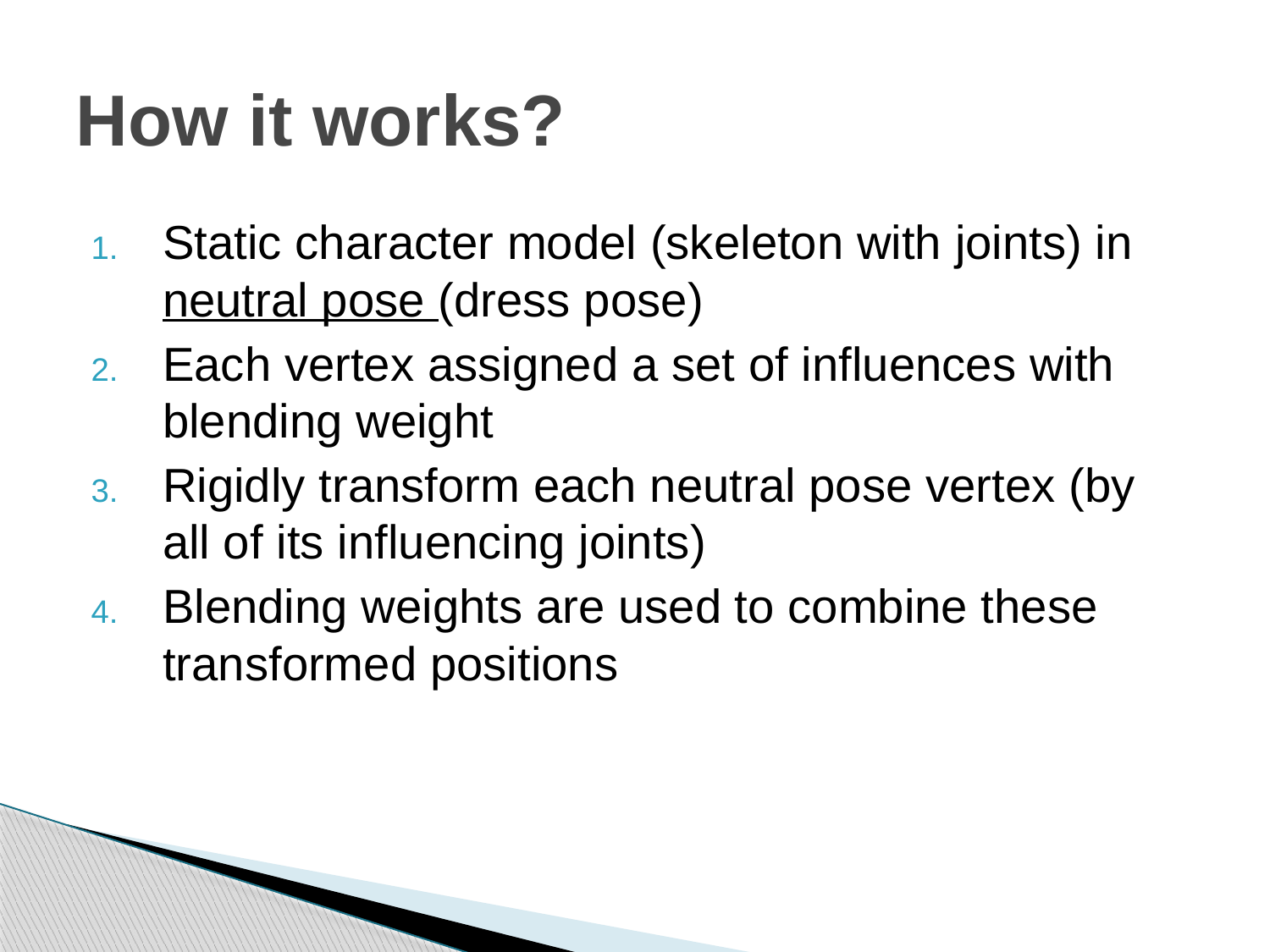

# How it works?
Static character model (skeleton with joints) in neutral pose (dress pose)
Each vertex assigned a set of influences with blending weight
Rigidly transform each neutral pose vertex (by all of its influencing joints)
Blending weights are used to combine these transformed positions